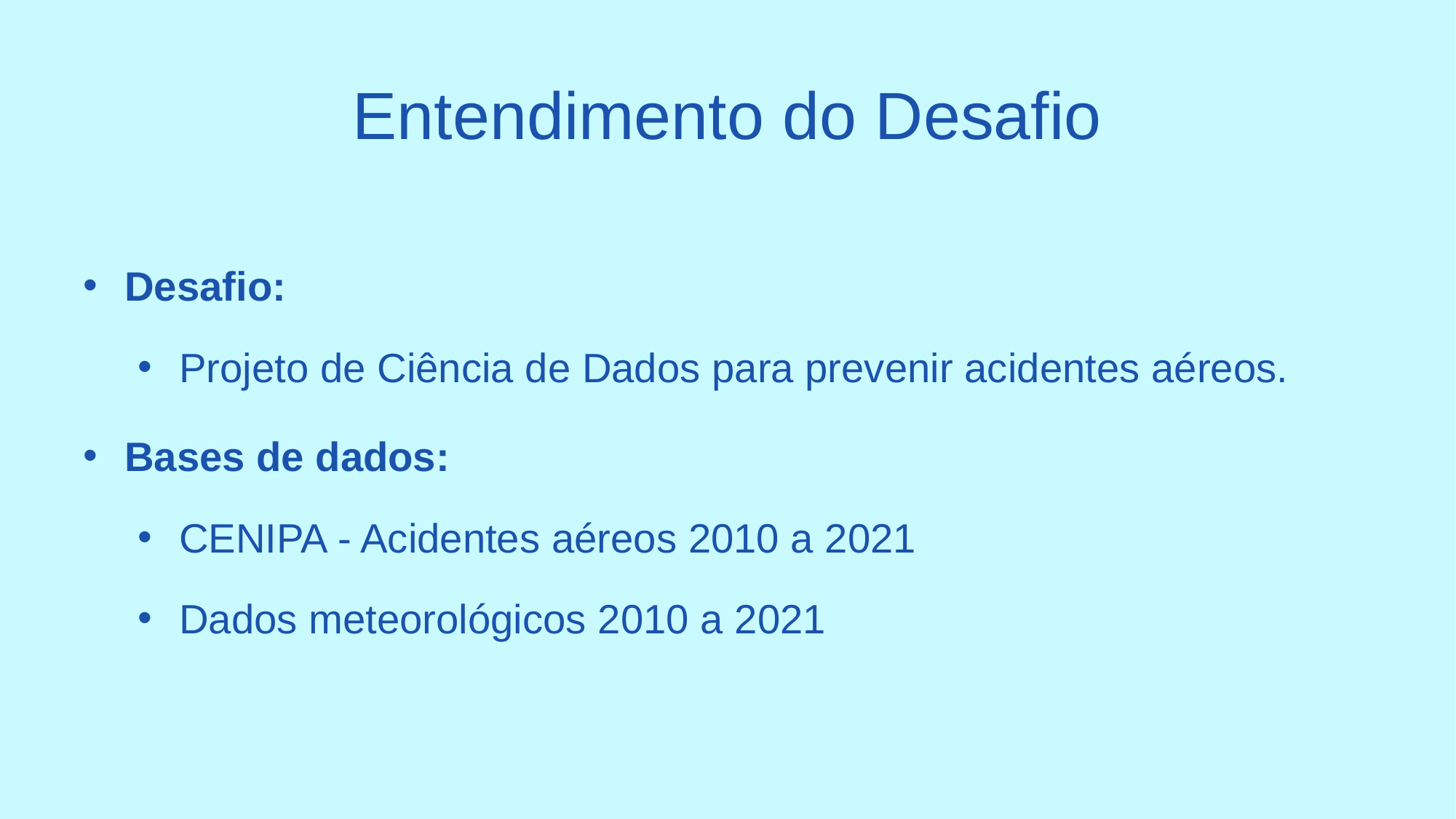

# Entendimento do Desafio
Desafio:
Projeto de Ciência de Dados para prevenir acidentes aéreos.
Bases de dados:
CENIPA - Acidentes aéreos 2010 a 2021
Dados meteorológicos 2010 a 2021